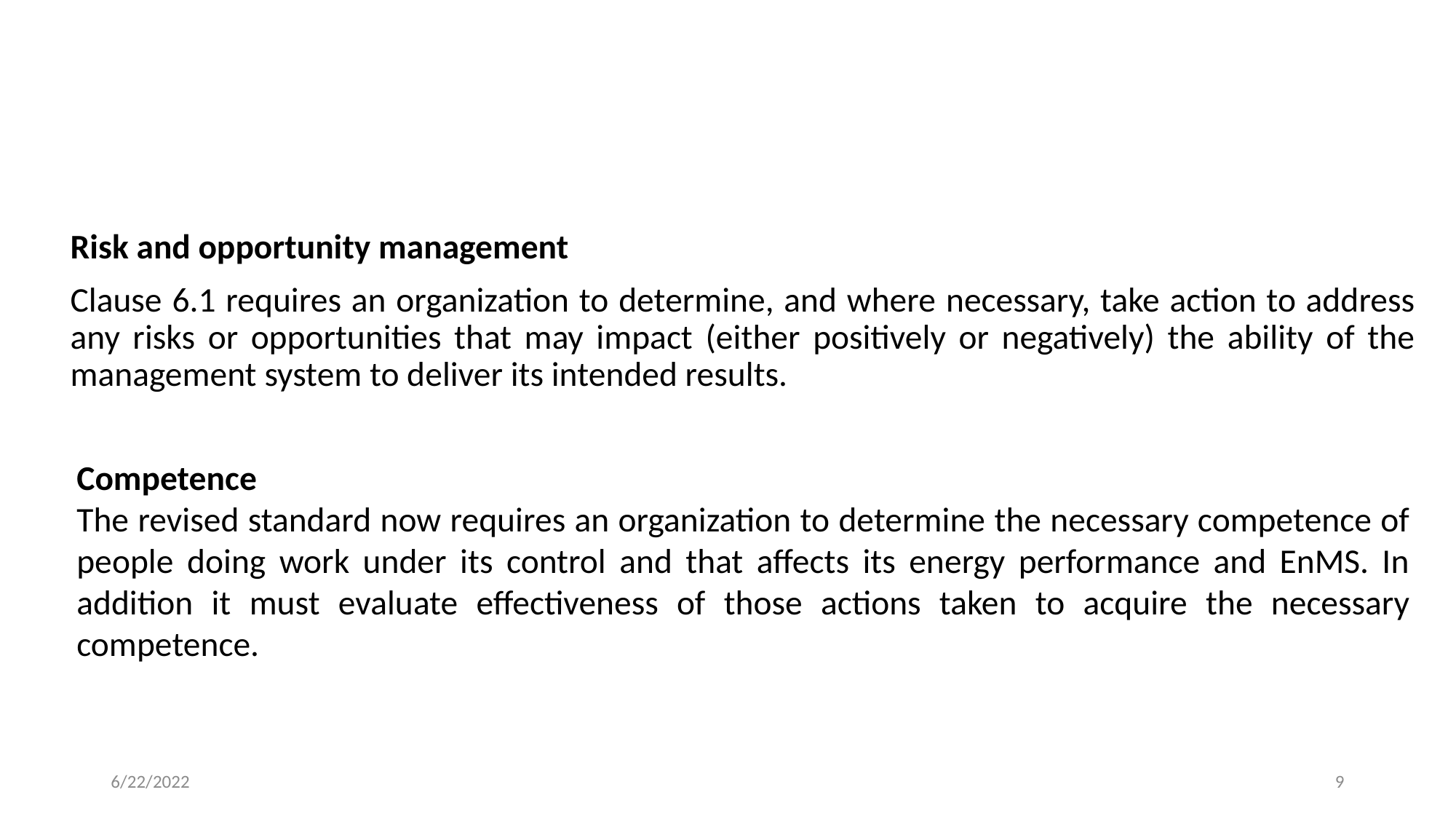

Risk and opportunity management
Clause 6.1 requires an organization to determine, and where necessary, take action to address any risks or opportunities that may impact (either positively or negatively) the ability of the management system to deliver its intended results.

Competence
The revised standard now requires an organization to determine the necessary competence of people doing work under its control and that affects its energy performance and EnMS. In addition it must evaluate effectiveness of those actions taken to acquire the necessary competence.
6/22/2022
9